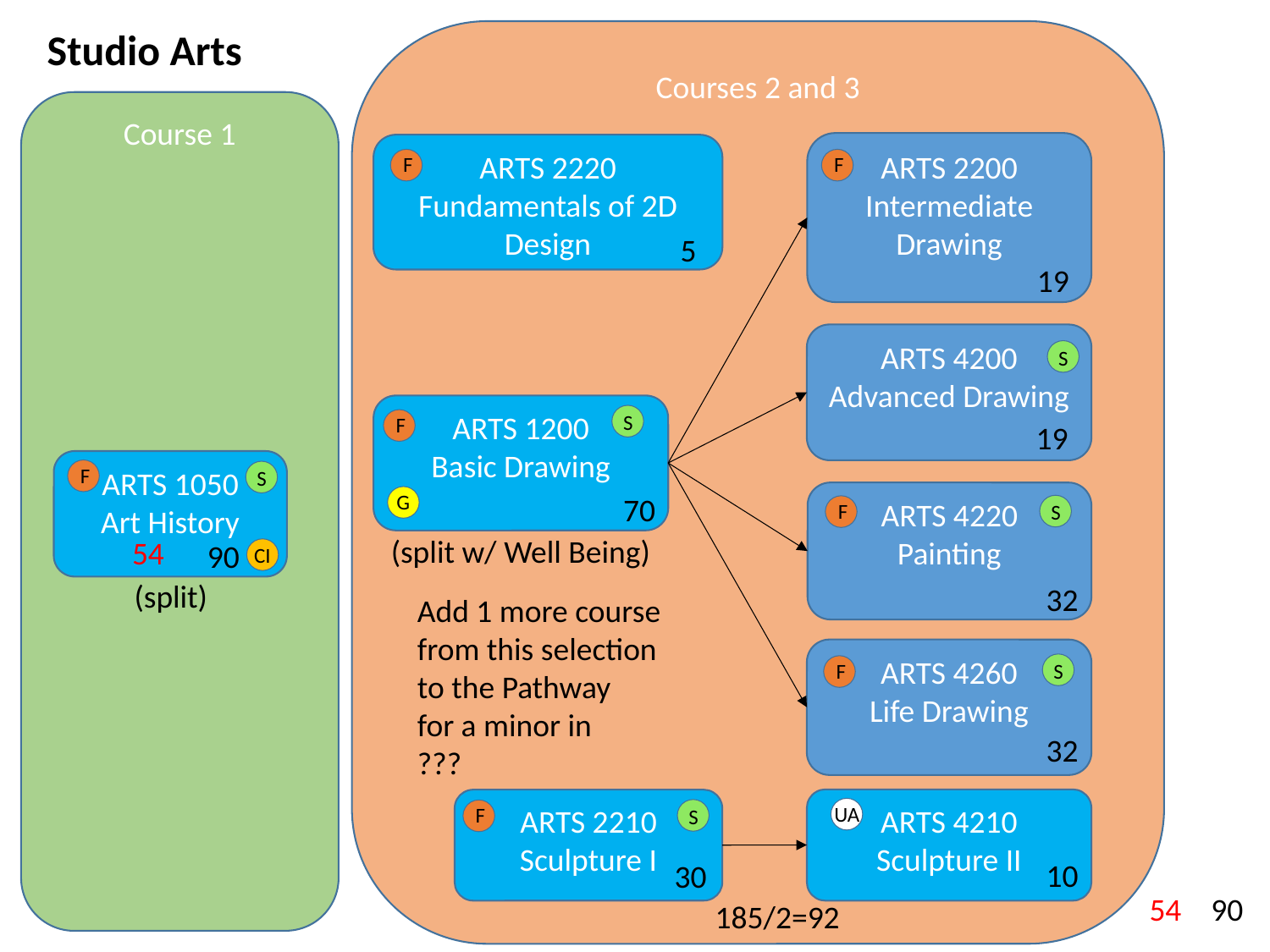

Studio Arts
Courses 2 and 3
Course 1
ARTS 2200
Intermediate Drawing
ARTS 2220
Fundamentals of 2D Design
F

F

5
19
ARTS 4200
Advanced Drawing
S

ARTS 1200
Basic Drawing
S

F

19
ARTS 1050
Art History
F

S

G

ARTS 4220
Painting
70
F

S

(split w/ Well Being)
54
90
CI

(split)
32
Add 1 more course
from this selection
to the Pathway
for a minor in
???
ARTS 4260
Life Drawing
S

F

32
ARTS 4210
Sculpture II
ARTS 2210
Sculpture I
UA

F

S

10
30
54
90
185/2=92